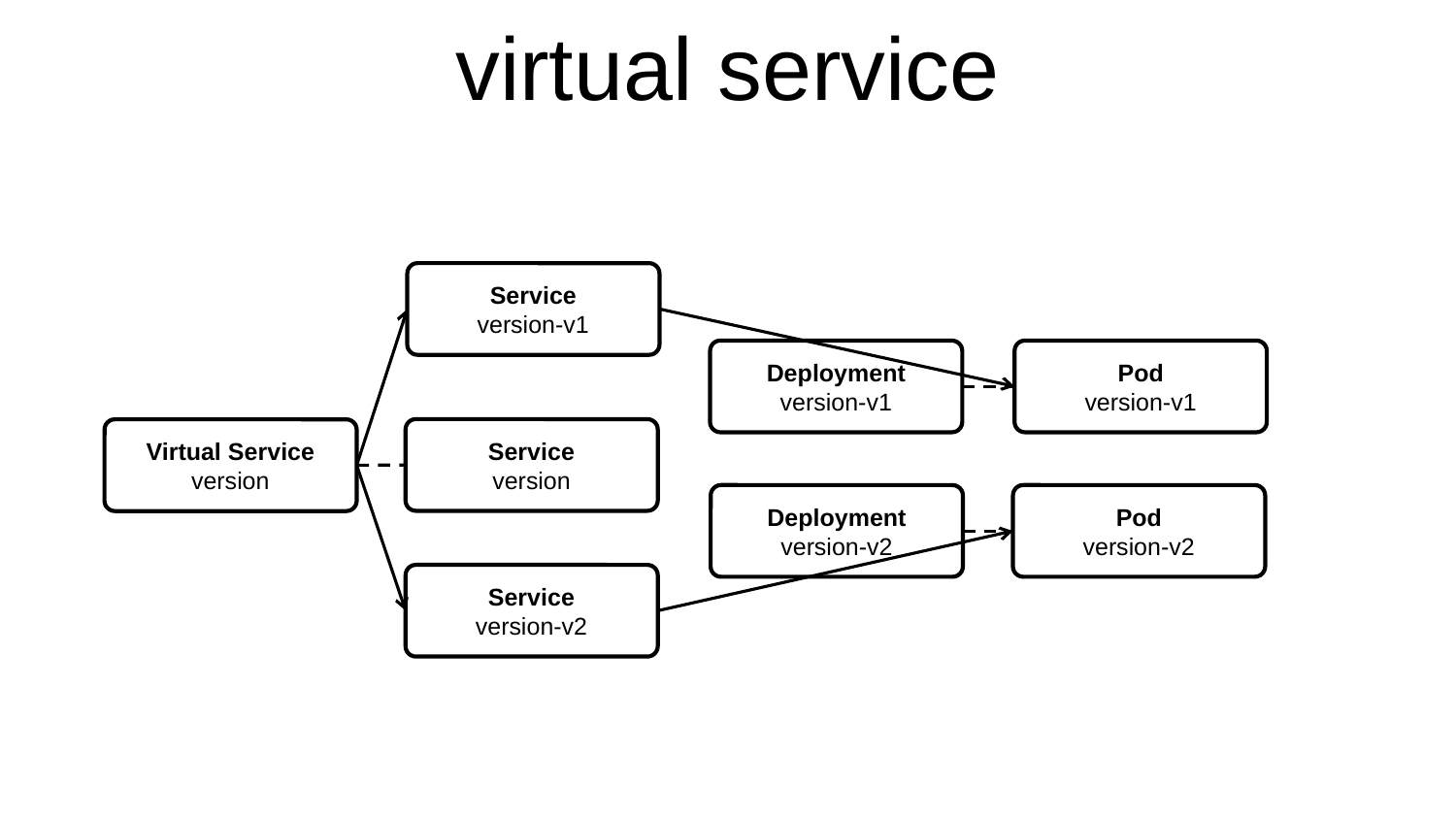

# virtual service
Service
version-v1
Deployment
version-v1
Pod
version-v1
Service
version
Virtual Service
version
Deployment
version-v2
Pod
version-v2
Service
version-v2